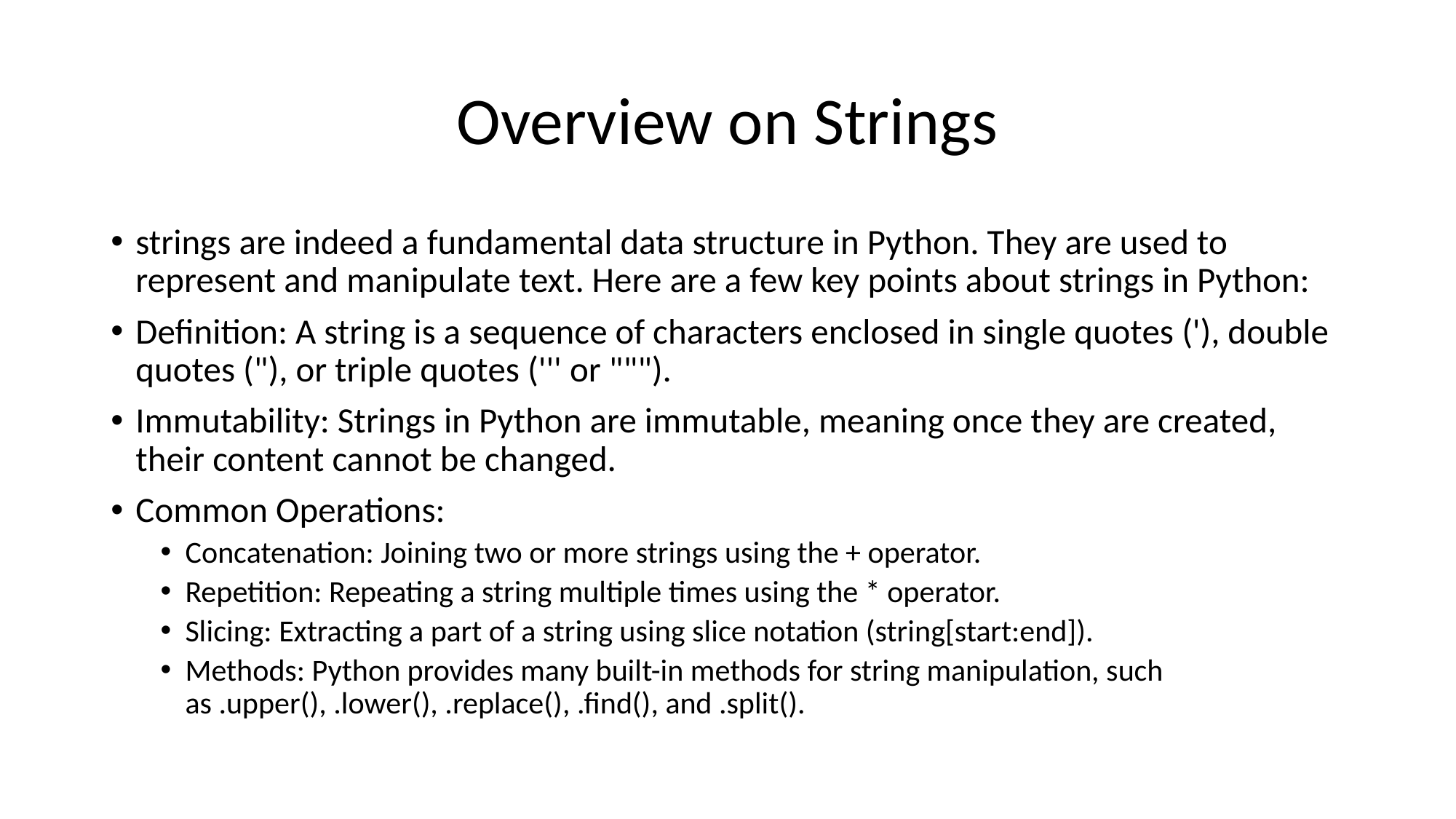

# Overview on Strings
strings are indeed a fundamental data structure in Python. They are used to represent and manipulate text. Here are a few key points about strings in Python:
Definition: A string is a sequence of characters enclosed in single quotes ('), double quotes ("), or triple quotes (''' or """).
Immutability: Strings in Python are immutable, meaning once they are created, their content cannot be changed.
Common Operations:
Concatenation: Joining two or more strings using the + operator.
Repetition: Repeating a string multiple times using the * operator.
Slicing: Extracting a part of a string using slice notation (string[start:end]).
Methods: Python provides many built-in methods for string manipulation, such as .upper(), .lower(), .replace(), .find(), and .split().